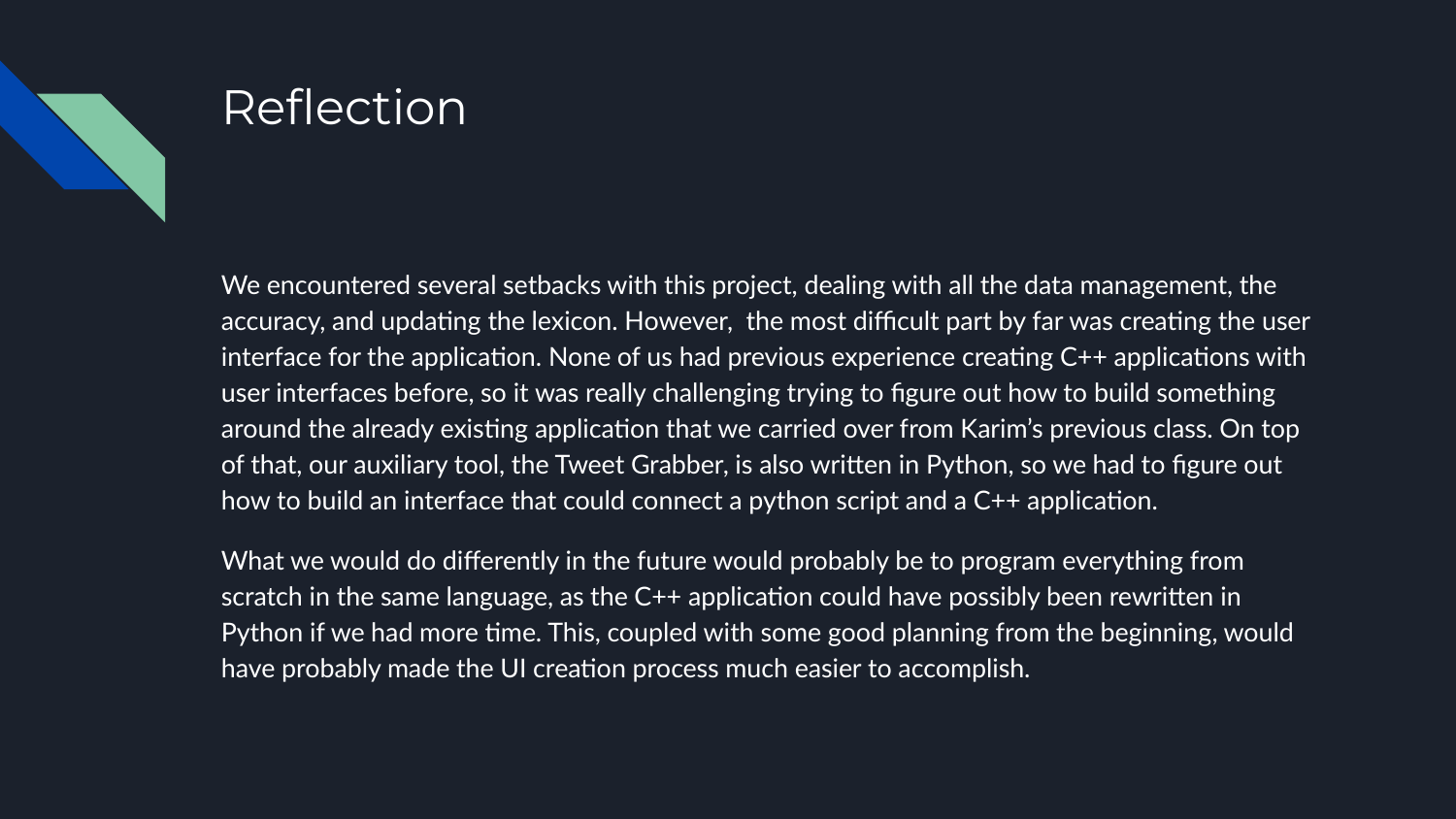

# Reflection
We encountered several setbacks with this project, dealing with all the data management, the accuracy, and updating the lexicon. However,  the most difficult part by far was creating the user interface for the application. None of us had previous experience creating C++ applications with user interfaces before, so it was really challenging trying to figure out how to build something around the already existing application that we carried over from Karim’s previous class. On top of that, our auxiliary tool, the Tweet Grabber, is also written in Python, so we had to figure out how to build an interface that could connect a python script and a C++ application.
What we would do differently in the future would probably be to program everything from scratch in the same language, as the C++ application could have possibly been rewritten in Python if we had more time. This, coupled with some good planning from the beginning, would have probably made the UI creation process much easier to accomplish.